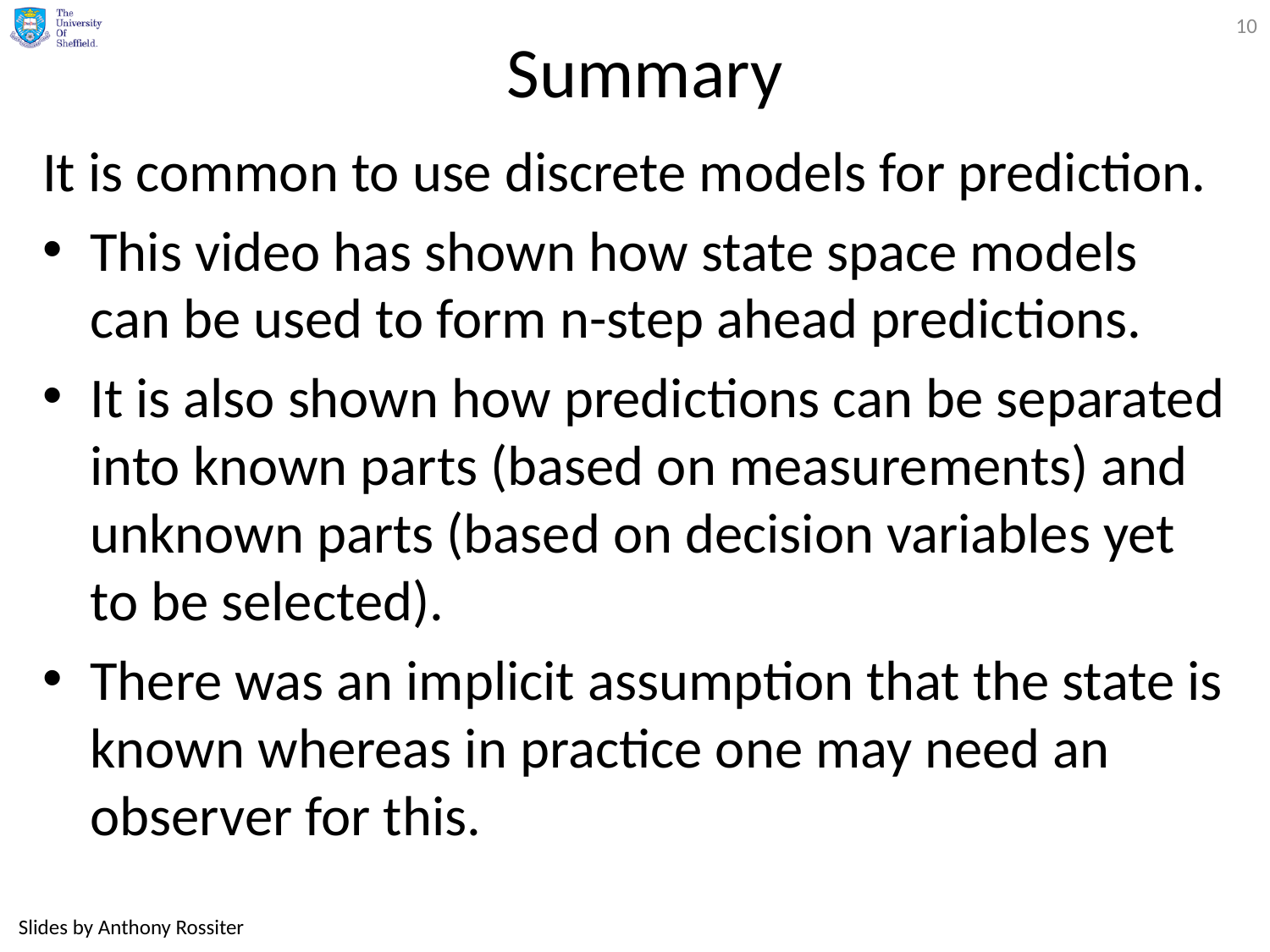

10
# Summary
It is common to use discrete models for prediction.
This video has shown how state space models can be used to form n-step ahead predictions.
It is also shown how predictions can be separated into known parts (based on measurements) and unknown parts (based on decision variables yet to be selected).
There was an implicit assumption that the state is known whereas in practice one may need an observer for this.
Slides by Anthony Rossiter